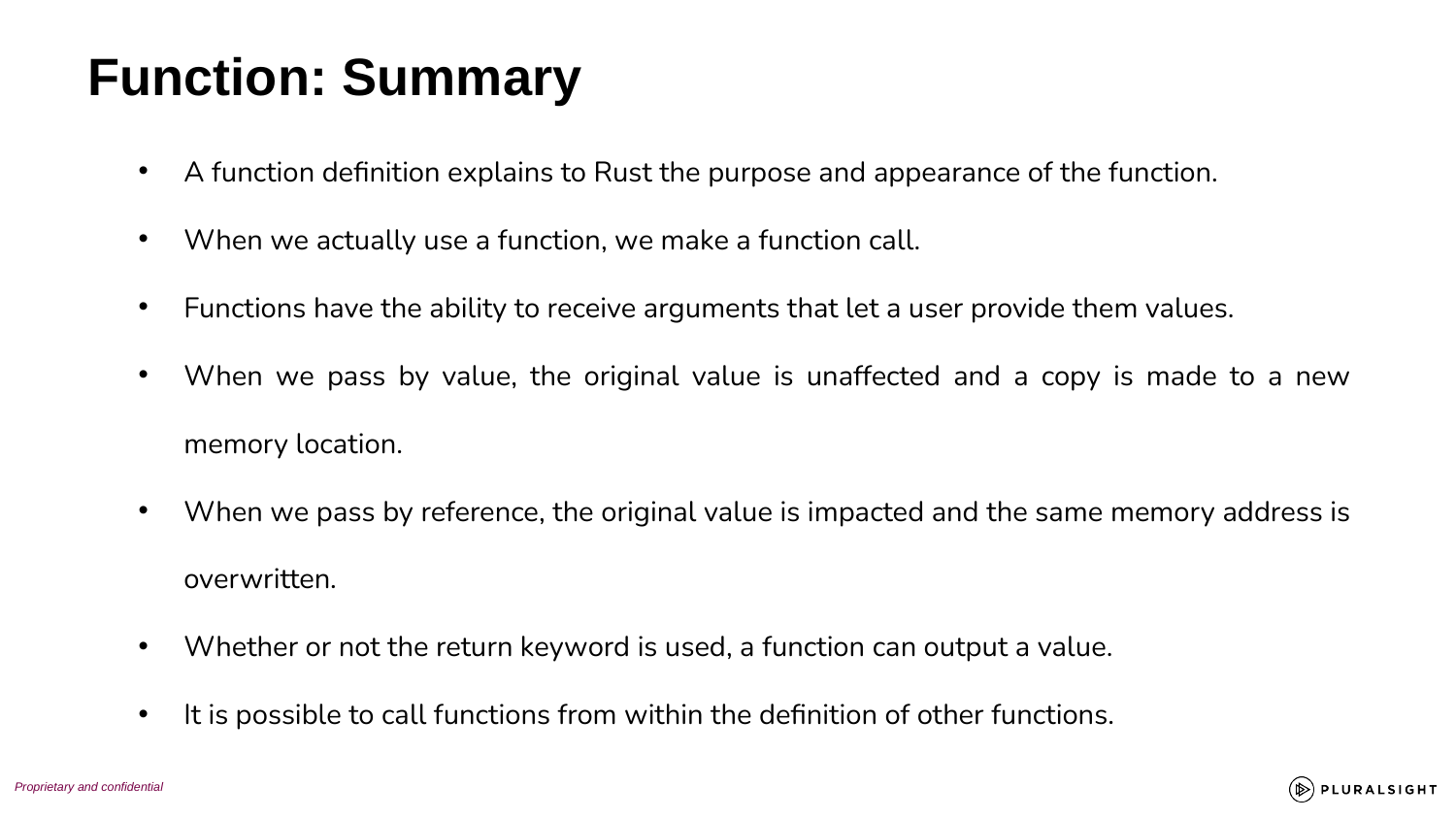

Function: Summary
A function definition explains to Rust the purpose and appearance of the function.
When we actually use a function, we make a function call.
Functions have the ability to receive arguments that let a user provide them values.
When we pass by value, the original value is unaffected and a copy is made to a new memory location.
When we pass by reference, the original value is impacted and the same memory address is overwritten.
Whether or not the return keyword is used, a function can output a value.
It is possible to call functions from within the definition of other functions.